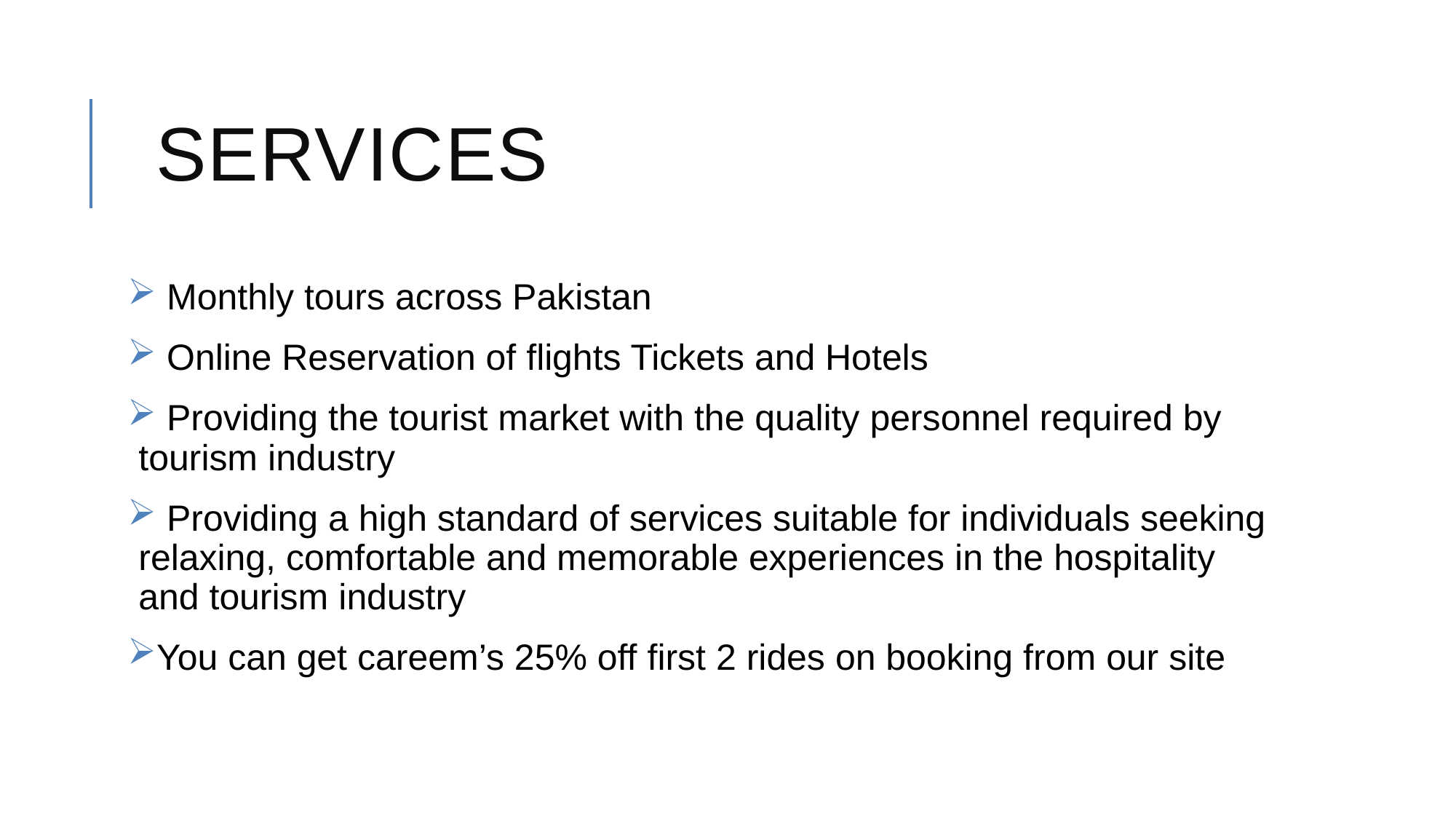

# Services
 Monthly tours across Pakistan
 Online Reservation of flights Tickets and Hotels
 Providing the tourist market with the quality personnel required by tourism industry
 Providing a high standard of services suitable for individuals seeking relaxing, comfortable and memorable experiences in the hospitality and tourism industry
You can get careem’s 25% off first 2 rides on booking from our site